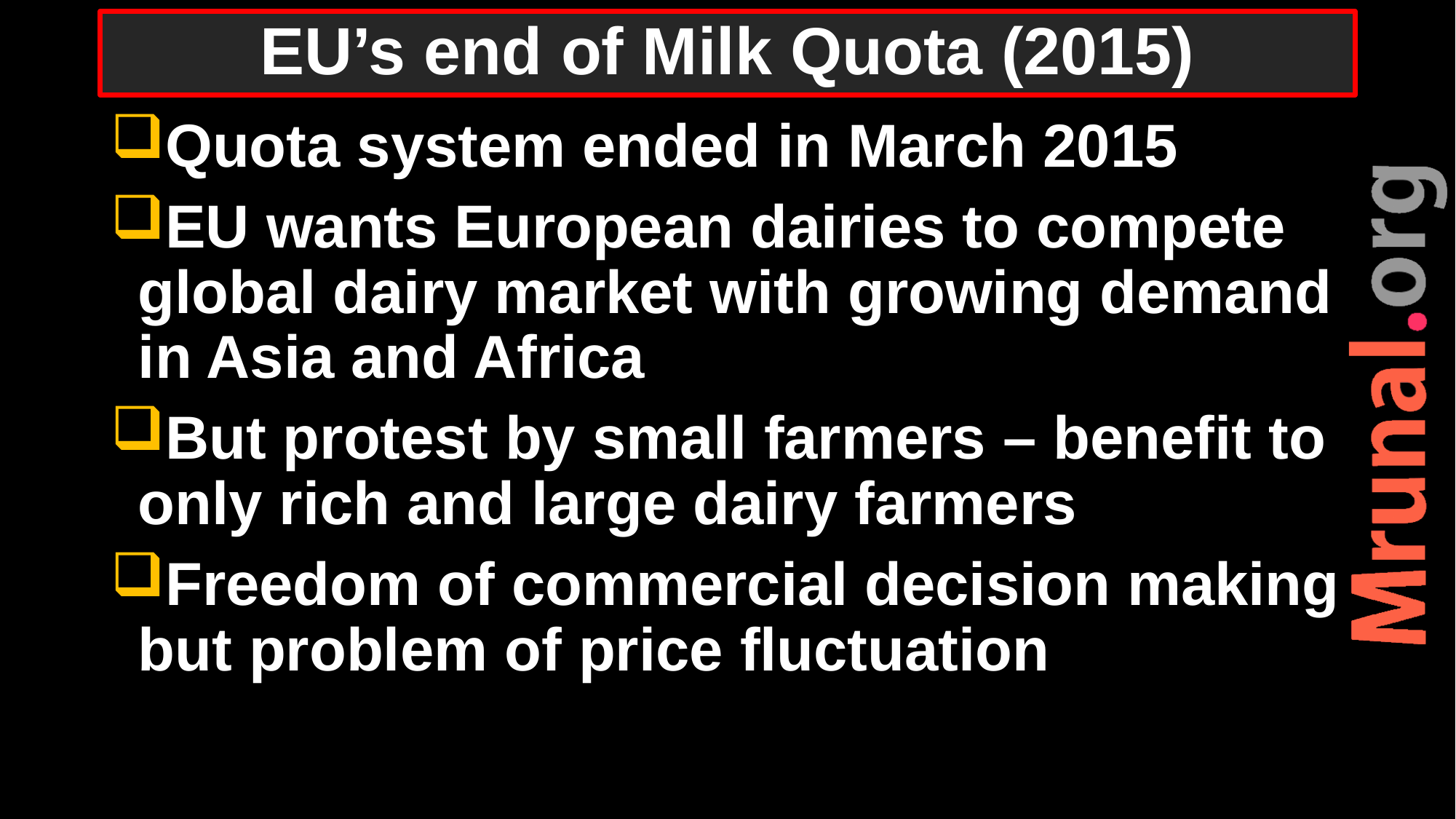

# EU’s end of Milk Quota (2015)
Quota system ended in March 2015
EU wants European dairies to compete global dairy market with growing demand in Asia and Africa
But protest by small farmers – benefit to only rich and large dairy farmers
Freedom of commercial decision making but problem of price fluctuation